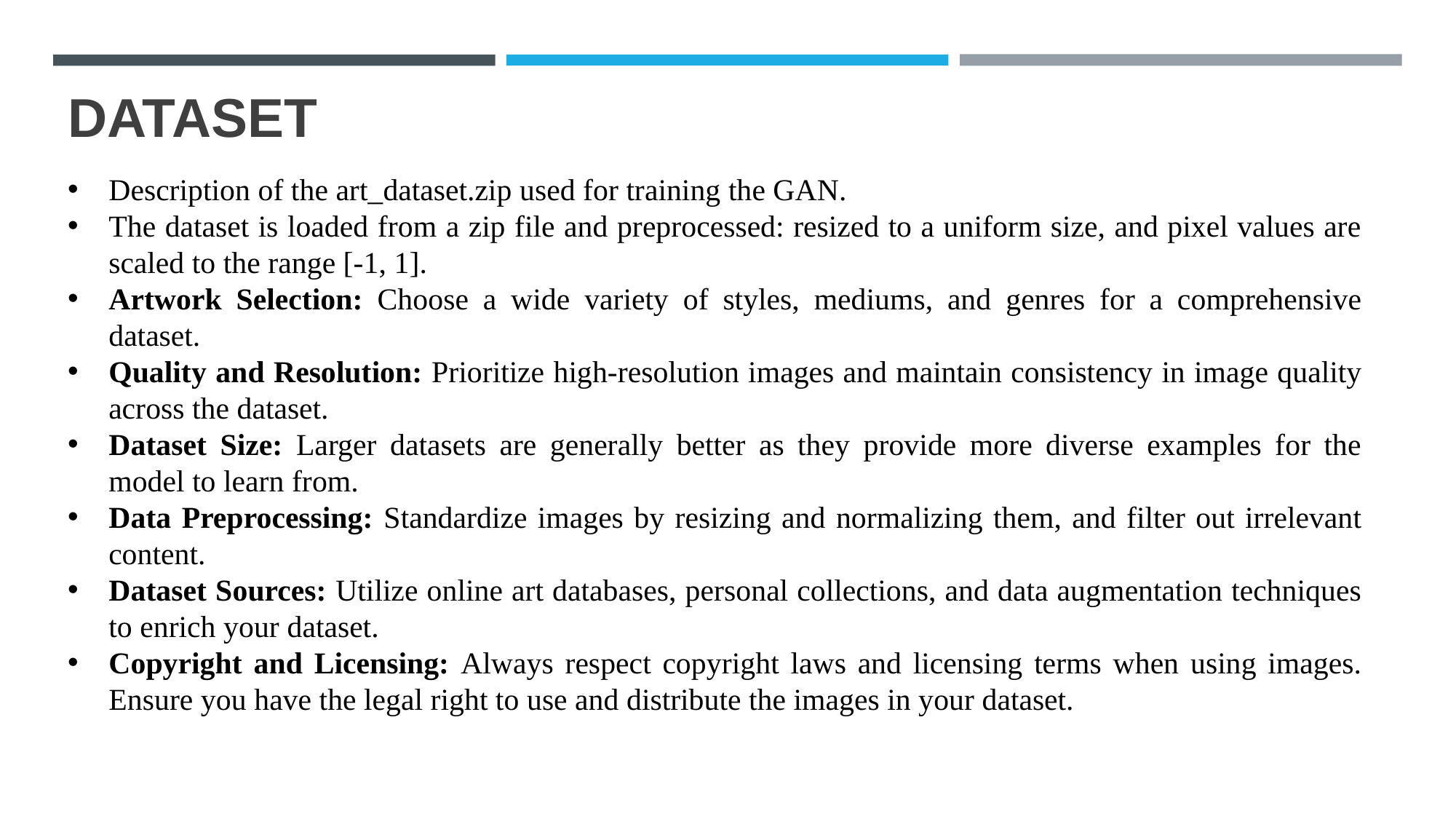

# DATASET
Description of the art_dataset.zip used for training the GAN.
The dataset is loaded from a zip file and preprocessed: resized to a uniform size, and pixel values are scaled to the range [-1, 1].
Artwork Selection: Choose a wide variety of styles, mediums, and genres for a comprehensive dataset.
Quality and Resolution: Prioritize high-resolution images and maintain consistency in image quality across the dataset.
Dataset Size: Larger datasets are generally better as they provide more diverse examples for the model to learn from.
Data Preprocessing: Standardize images by resizing and normalizing them, and filter out irrelevant content.
Dataset Sources: Utilize online art databases, personal collections, and data augmentation techniques to enrich your dataset.
Copyright and Licensing: Always respect copyright laws and licensing terms when using images. Ensure you have the legal right to use and distribute the images in your dataset.